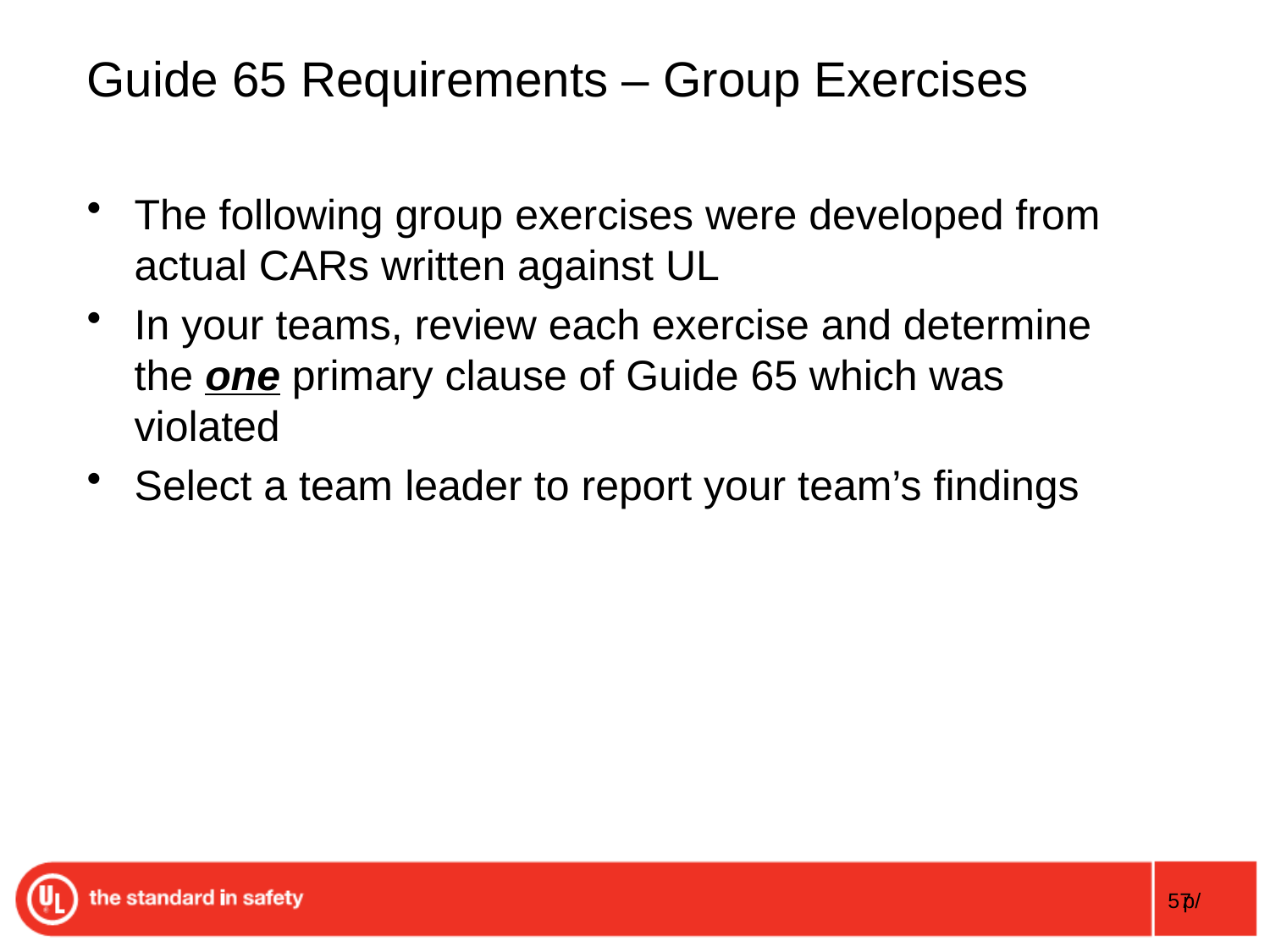

# Guide 65 Requirements – Group Exercises
The following group exercises were developed from actual CARs written against UL
In your teams, review each exercise and determine the one primary clause of Guide 65 which was violated
Select a team leader to report your team’s findings